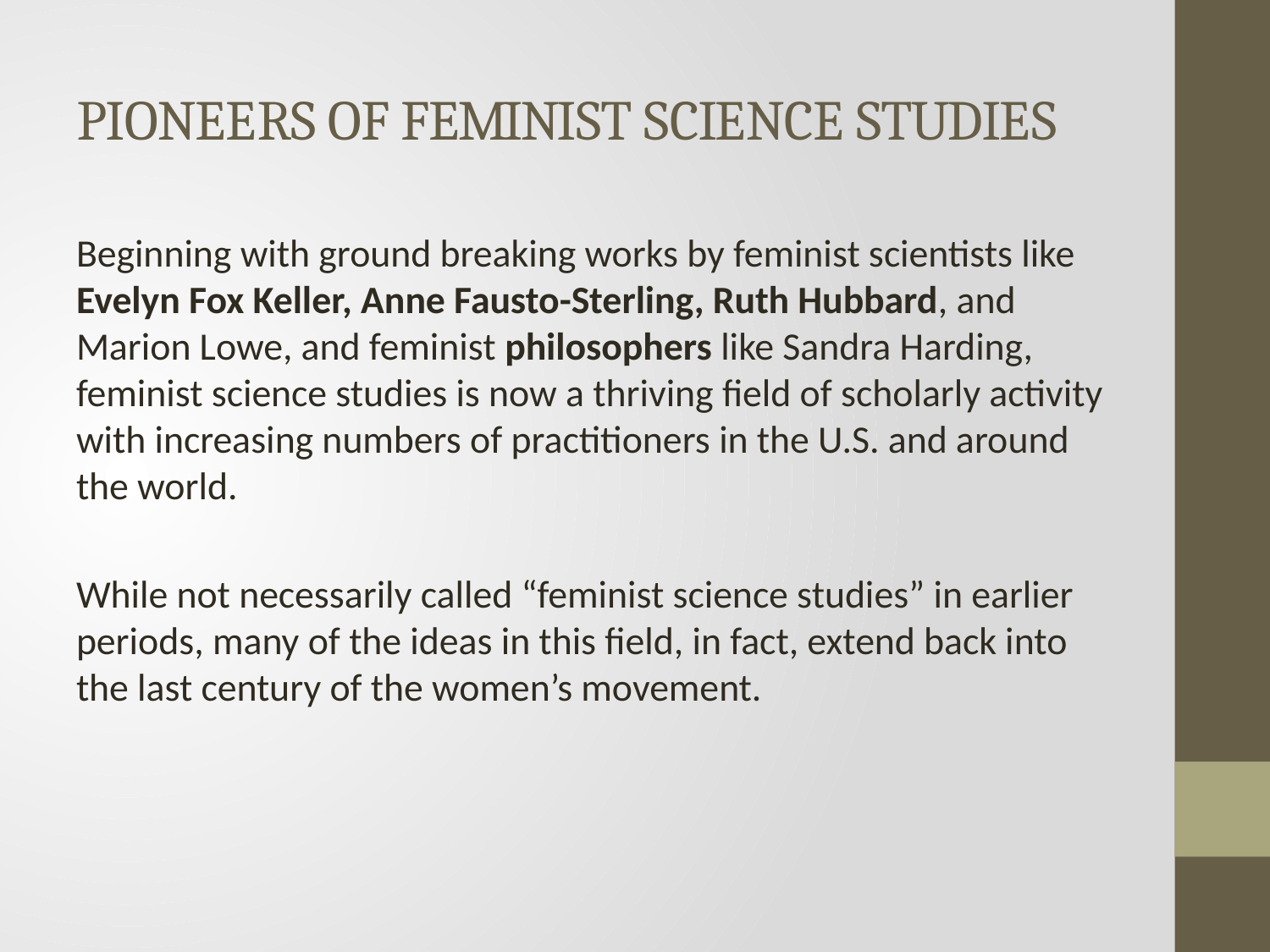

# PIONEERS OF FEMINIST SCIENCE STUDIES
Beginning with ground breaking works by feminist scientists like Evelyn Fox Keller, Anne Fausto-Sterling, Ruth Hubbard, and Marion Lowe, and feminist philosophers like Sandra Harding, feminist science studies is now a thriving field of scholarly activity with increasing numbers of practitioners in the U.S. and around the world.

While not necessarily called “feminist science studies” in earlier periods, many of the ideas in this field, in fact, extend back into the last century of the women’s movement.